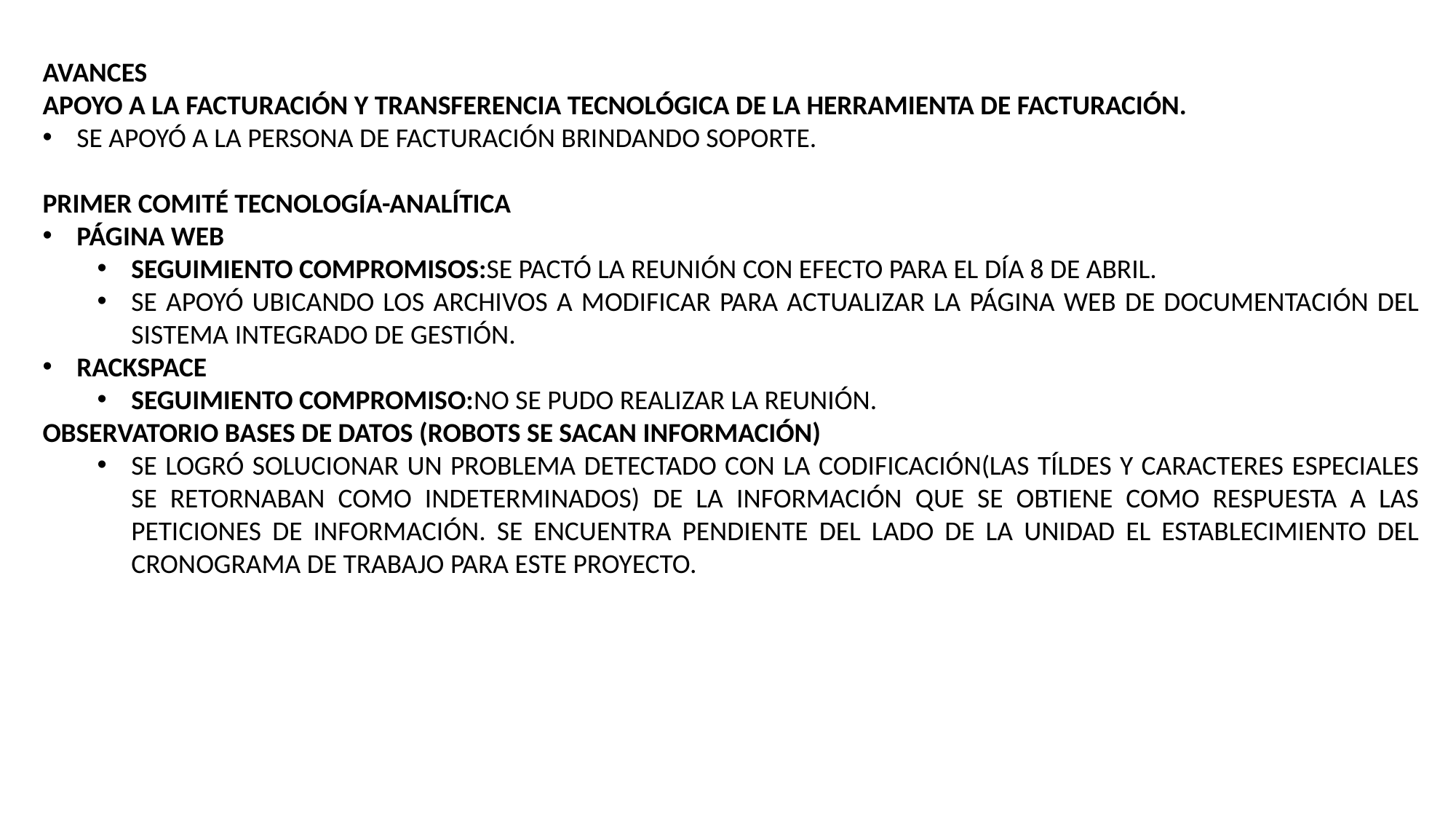

AVANCES
APOYO A LA FACTURACIÓN Y TRANSFERENCIA TECNOLÓGICA DE LA HERRAMIENTA DE FACTURACIÓN.
SE APOYÓ A LA PERSONA DE FACTURACIÓN BRINDANDO SOPORTE.

PRIMER COMITÉ TECNOLOGÍA-ANALÍTICA
PÁGINA WEB
SEGUIMIENTO COMPROMISOS:SE PACTÓ LA REUNIÓN CON EFECTO PARA EL DÍA 8 DE ABRIL.
SE APOYÓ UBICANDO LOS ARCHIVOS A MODIFICAR PARA ACTUALIZAR LA PÁGINA WEB DE DOCUMENTACIÓN DEL SISTEMA INTEGRADO DE GESTIÓN.
RACKSPACE
SEGUIMIENTO COMPROMISO:NO SE PUDO REALIZAR LA REUNIÓN.
OBSERVATORIO BASES DE DATOS (ROBOTS SE SACAN INFORMACIÓN)
SE LOGRÓ SOLUCIONAR UN PROBLEMA DETECTADO CON LA CODIFICACIÓN(LAS TÍLDES Y CARACTERES ESPECIALES SE RETORNABAN COMO INDETERMINADOS) DE LA INFORMACIÓN QUE SE OBTIENE COMO RESPUESTA A LAS PETICIONES DE INFORMACIÓN. SE ENCUENTRA PENDIENTE DEL LADO DE LA UNIDAD EL ESTABLECIMIENTO DEL CRONOGRAMA DE TRABAJO PARA ESTE PROYECTO.